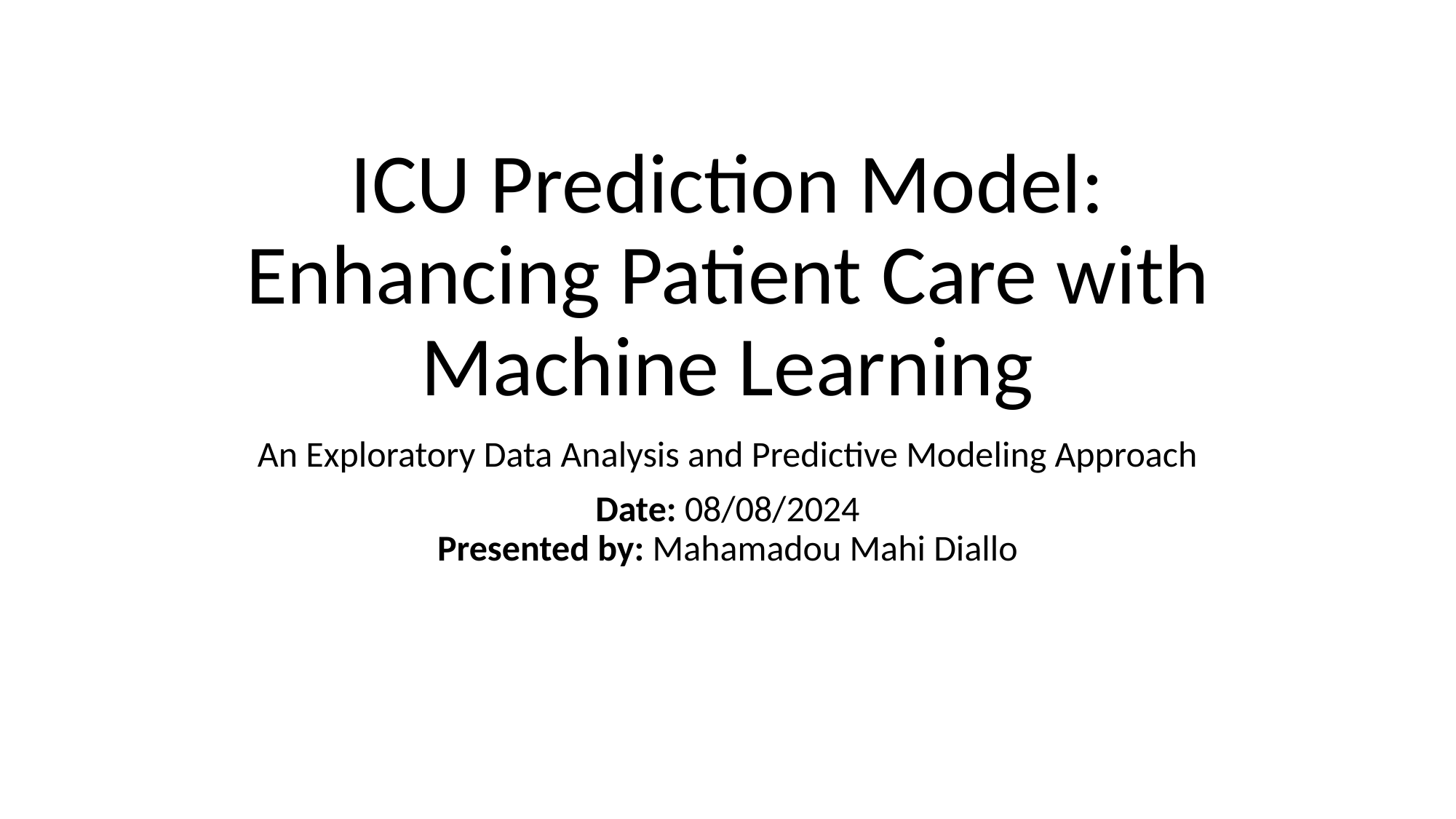

# ICU Prediction Model: Enhancing Patient Care with Machine Learning
An Exploratory Data Analysis and Predictive Modeling Approach
Date: 08/08/2024
Presented by: Mahamadou Mahi Diallo